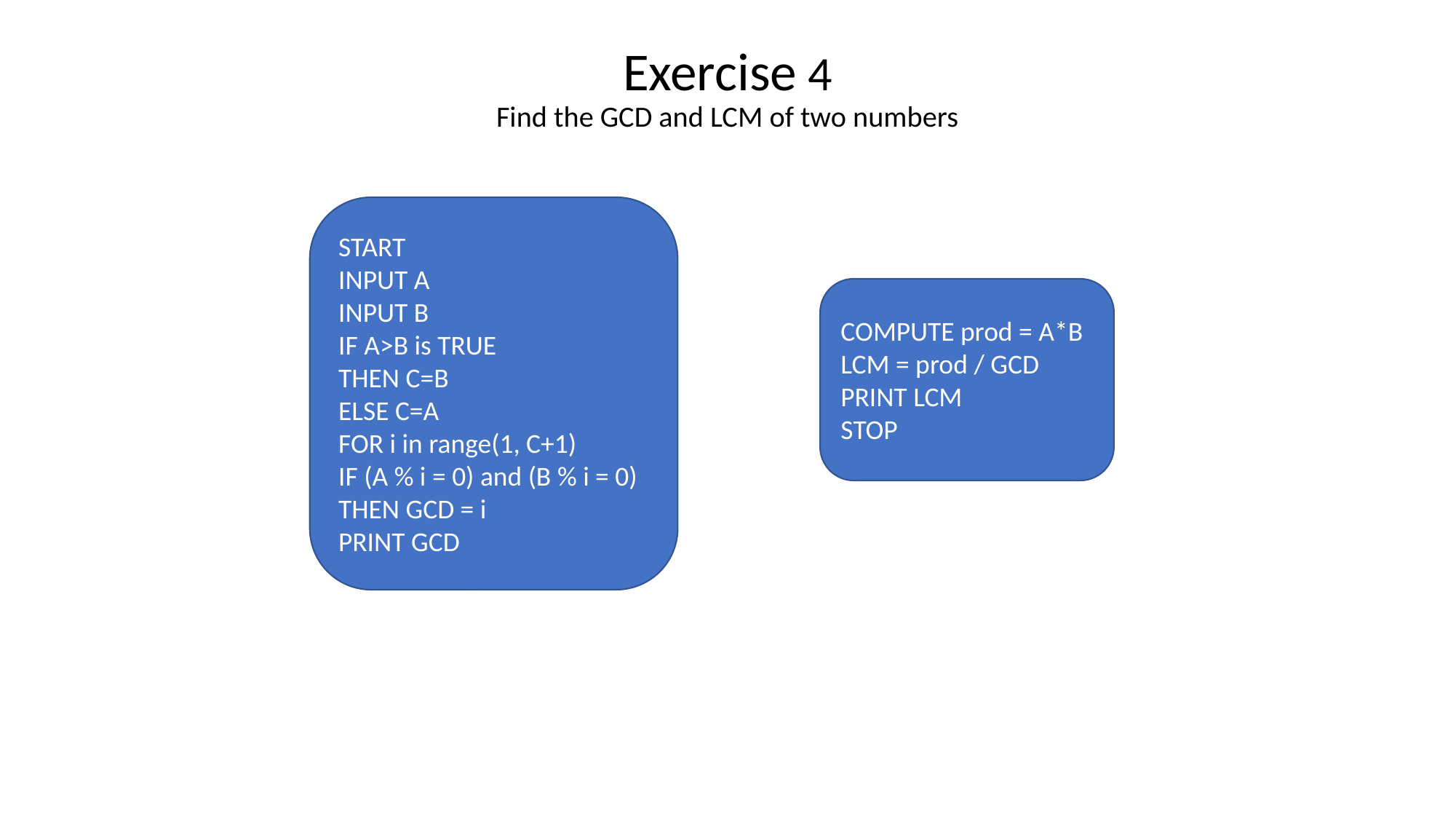

# Exercise 4 Find the GCD and LCM of two numbers
START
INPUT A
INPUT B
IF A>B is TRUE
THEN C=B
ELSE C=A
FOR i in range(1, C+1)
IF (A % i = 0) and (B % i = 0)
THEN GCD = i
PRINT GCD
COMPUTE prod = A*B
LCM = prod / GCD
PRINT LCM
STOP